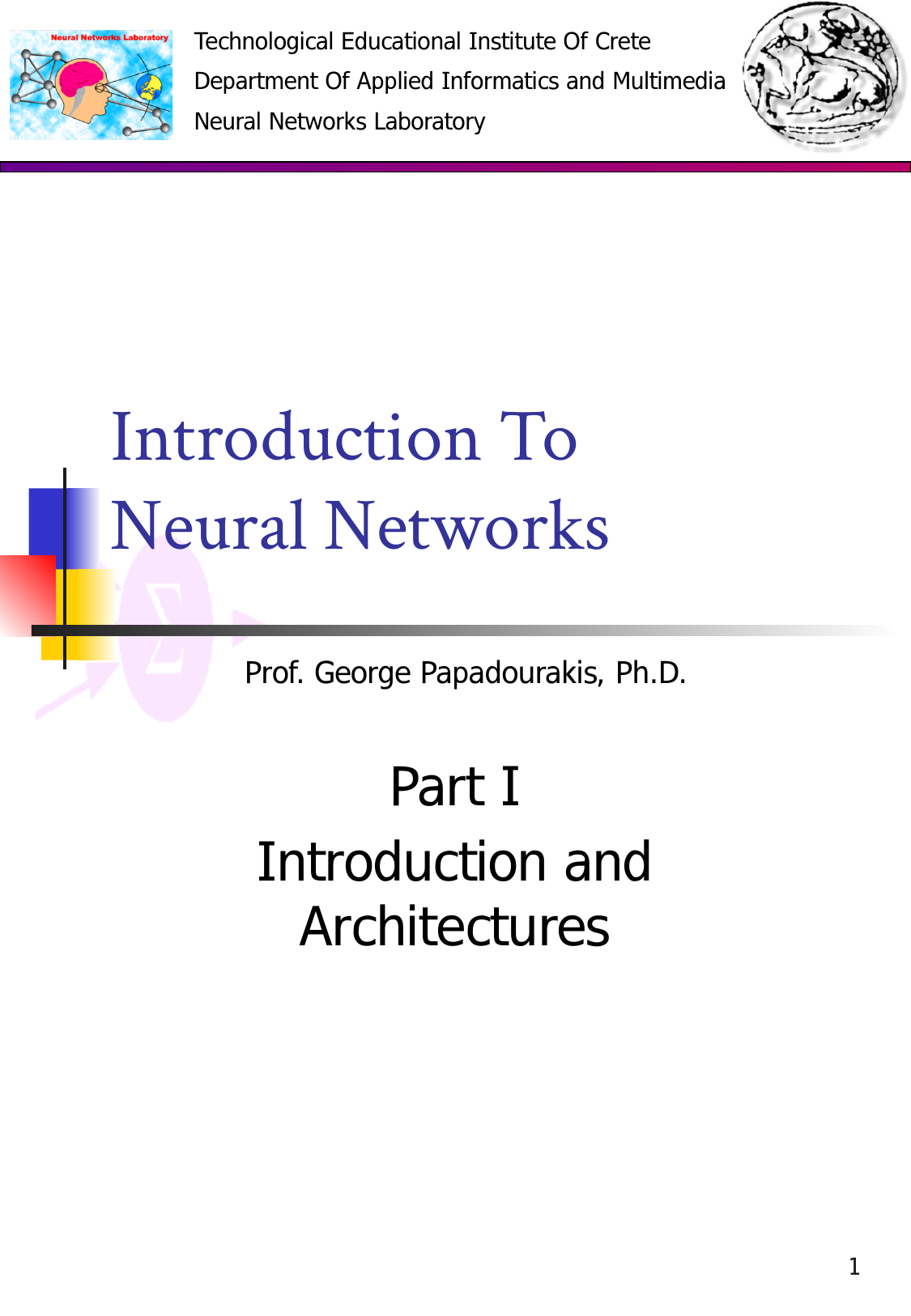

# Introduction To Neural Networks
Prof. George Papadourakis, Ph.D.
Part I
Introduction and Architectures
1